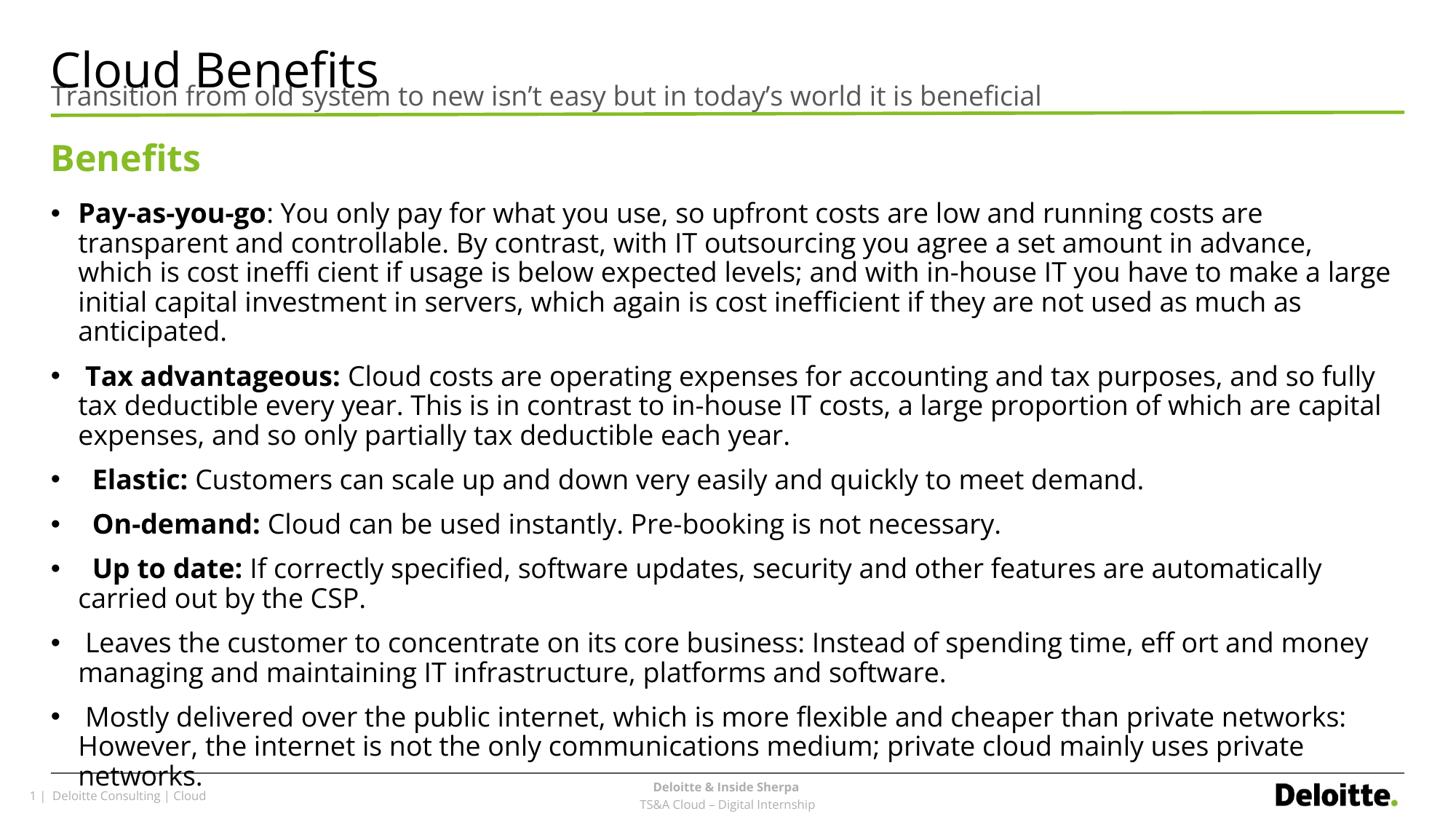

# Cloud Benefits
Transition from old system to new isn’t easy but in today’s world it is beneficial
Benefits
Pay-as-you-go: You only pay for what you use, so upfront costs are low and running costs are transparent and controllable. By contrast, with IT outsourcing you agree a set amount in advance, which is cost ineffi cient if usage is below expected levels; and with in-house IT you have to make a large initial capital investment in servers, which again is cost inefficient if they are not used as much as anticipated.
 Tax advantageous: Cloud costs are operating expenses for accounting and tax purposes, and so fully tax deductible every year. This is in contrast to in-house IT costs, a large proportion of which are capital expenses, and so only partially tax deductible each year.
  Elastic: Customers can scale up and down very easily and quickly to meet demand.
  On-demand: Cloud can be used instantly. Pre-booking is not necessary.
  Up to date: If correctly specified, software updates, security and other features are automatically carried out by the CSP.
 Leaves the customer to concentrate on its core business: Instead of spending time, eff ort and money managing and maintaining IT infrastructure, platforms and software.
 Mostly delivered over the public internet, which is more flexible and cheaper than private networks: However, the internet is not the only communications medium; private cloud mainly uses private networks.